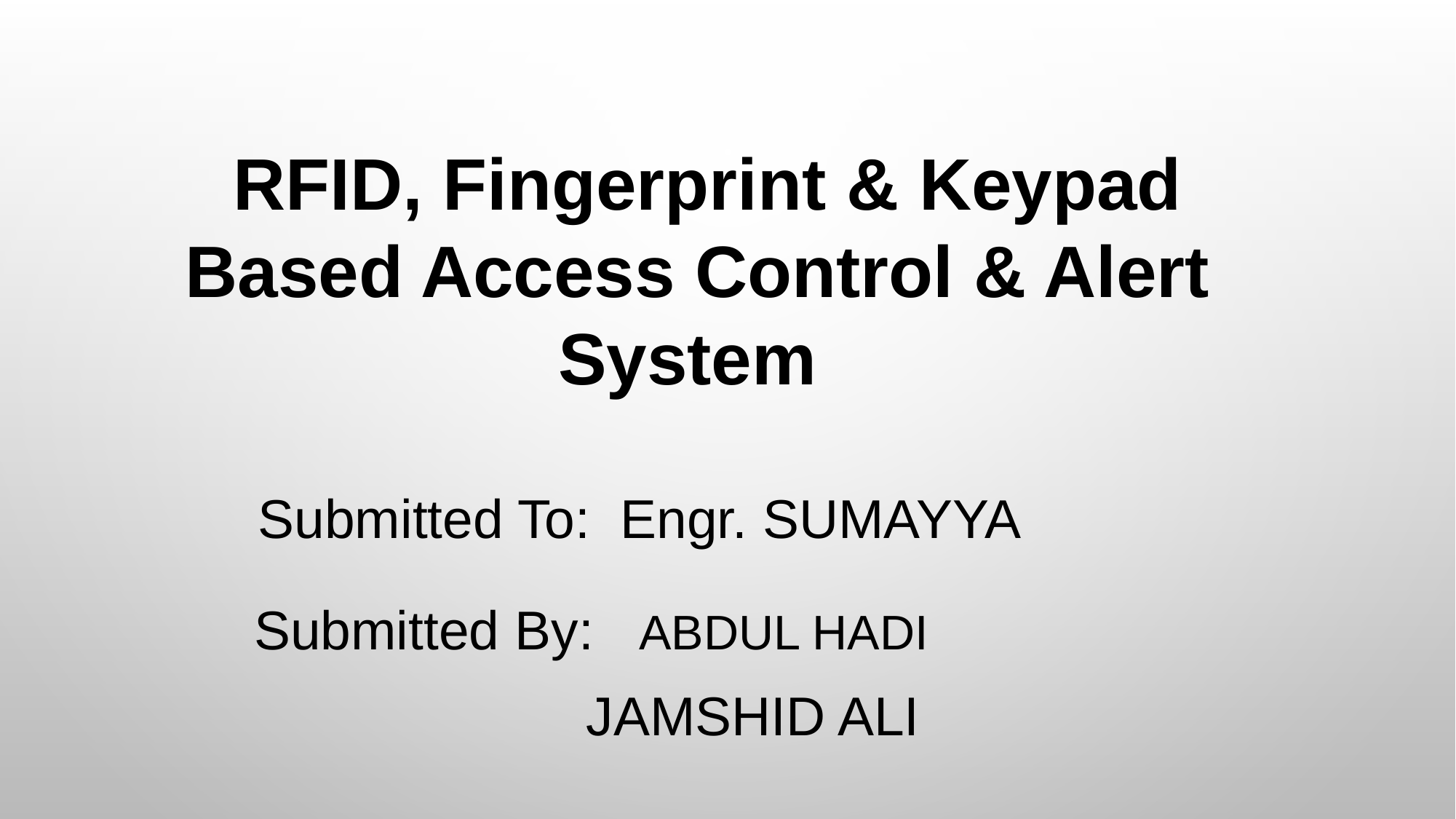

RFID, Fingerprint & Keypad Based Access Control & Alert System
Submitted To:  Engr. SUMAYYA
Submitted By:   Abdul Hadi
    Jamshid Ali